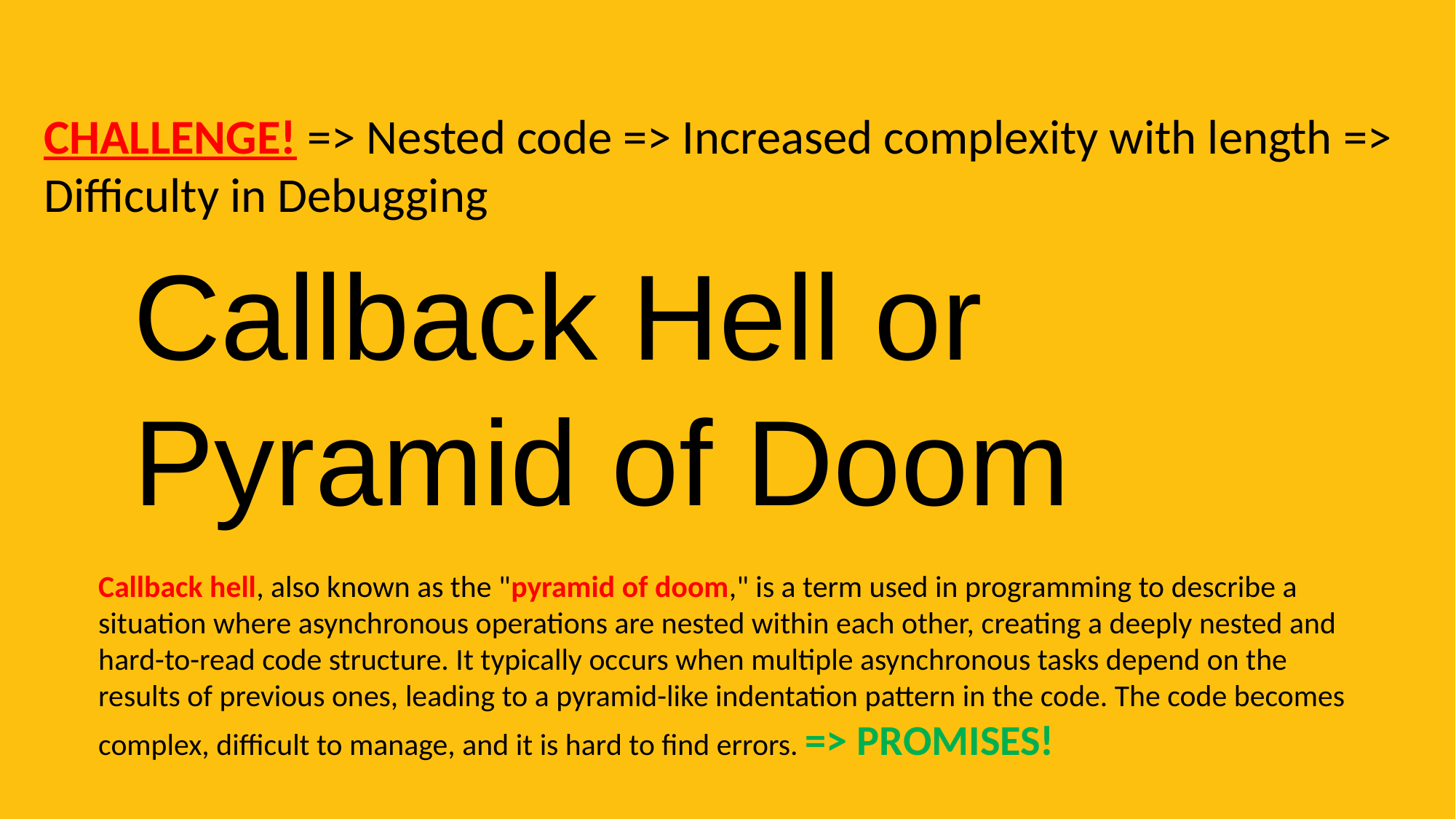

CHALLENGE! => Nested code => Increased complexity with length => Difficulty in Debugging
Callback Hell or Pyramid of Doom
Callback hell, also known as the "pyramid of doom," is a term used in programming to describe a situation where asynchronous operations are nested within each other, creating a deeply nested and hard-to-read code structure. It typically occurs when multiple asynchronous tasks depend on the results of previous ones, leading to a pyramid-like indentation pattern in the code. The code becomes complex, difficult to manage, and it is hard to find errors. => PROMISES!